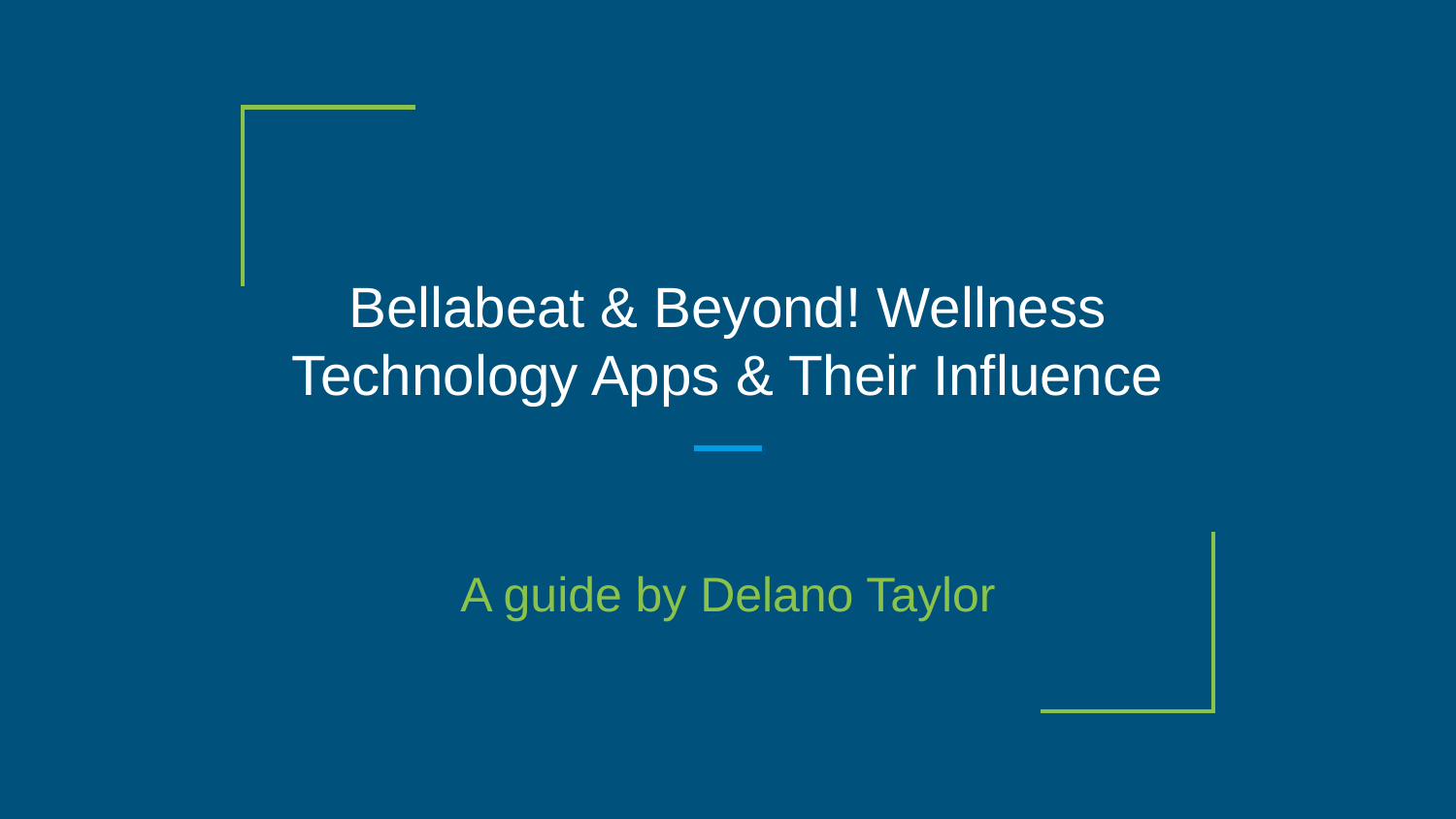

# Bellabeat & Beyond! Wellness Technology Apps & Their Influence
A guide by Delano Taylor